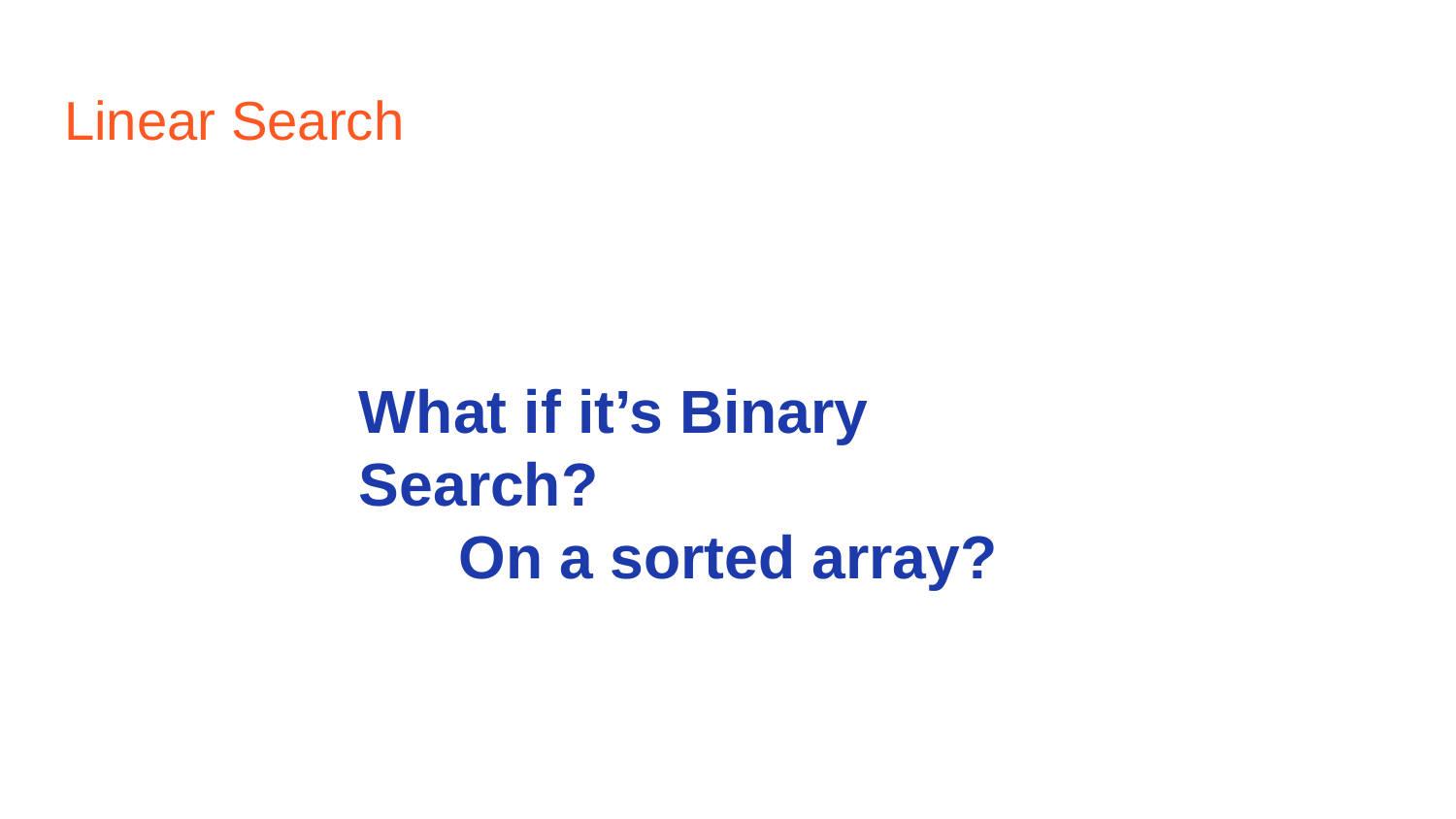

# Linear Search
What if it’s Binary Search?
On a sorted array?